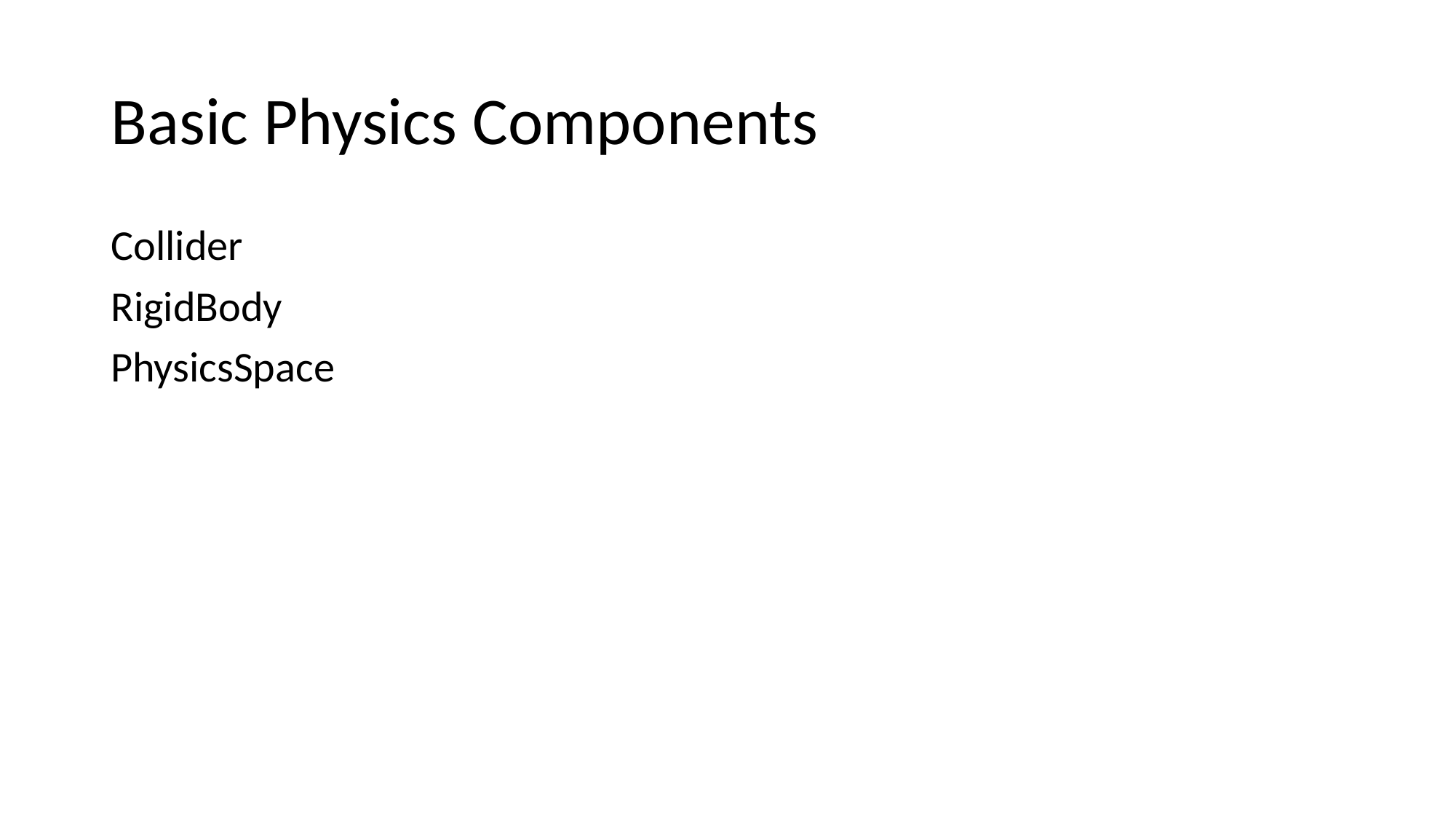

# Basic Physics Components
Collider
RigidBody
PhysicsSpace